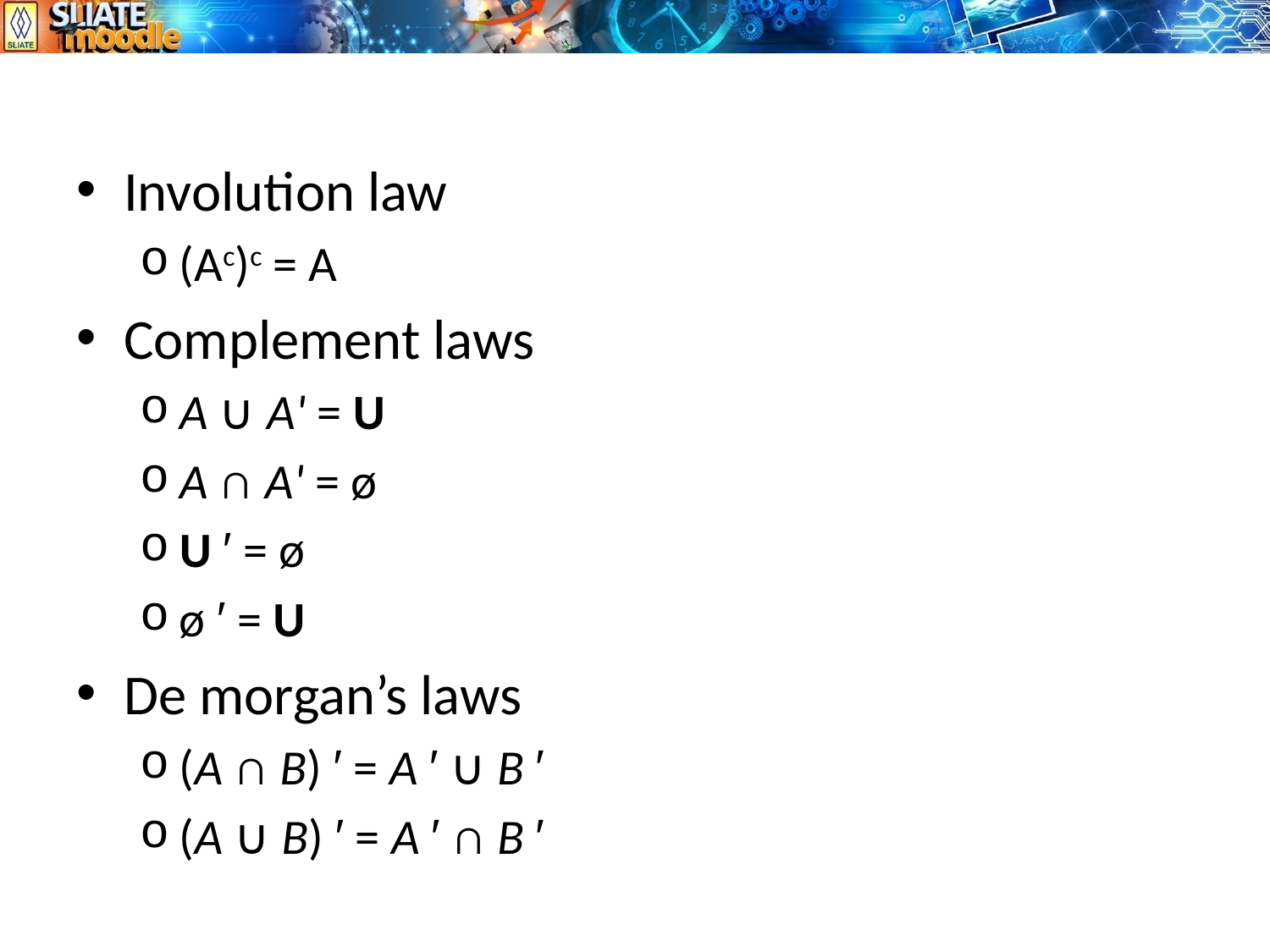

Involution law
(Ac)c = A
Complement laws
A ∪ A' = U
A ∩ A' = ø
U ′ = ø
ø ′ = U
De morgan’s laws
(A ∩ B) ′ = A ′ ∪ B ′
(A ∪ B) ′ = A ′ ∩ B ′